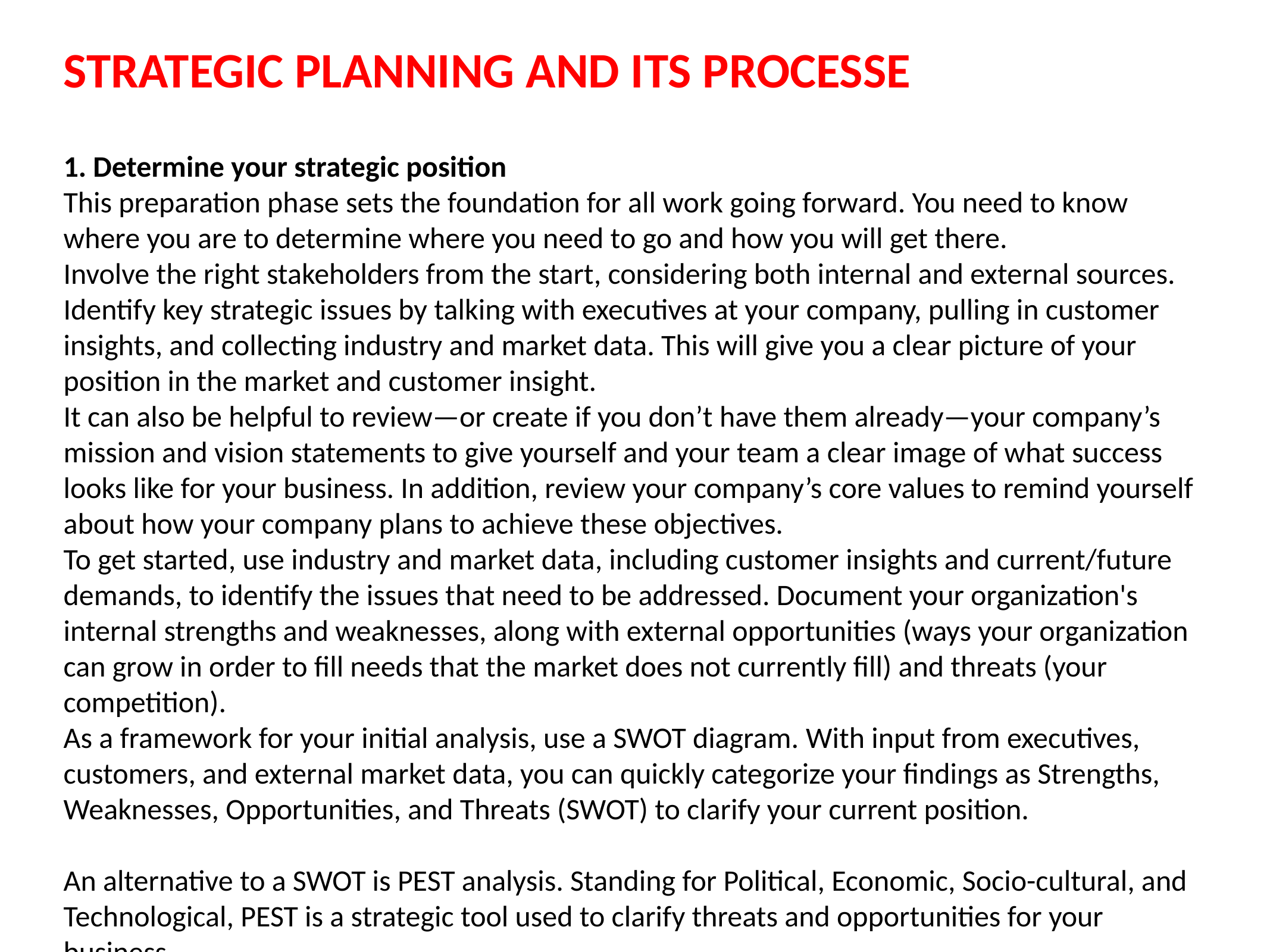

# STRATEGIC PLANNING AND ITS PROCESSE

1. Determine your strategic position
This preparation phase sets the foundation for all work going forward. You need to know where you are to determine where you need to go and how you will get there.
Involve the right stakeholders from the start, considering both internal and external sources. Identify key strategic issues by talking with executives at your company, pulling in customer insights, and collecting industry and market data. This will give you a clear picture of your position in the market and customer insight.
It can also be helpful to review—or create if you don’t have them already—your company’s mission and vision statements to give yourself and your team a clear image of what success looks like for your business. In addition, review your company’s core values to remind yourself about how your company plans to achieve these objectives.
To get started, use industry and market data, including customer insights and current/future demands, to identify the issues that need to be addressed. Document your organization's internal strengths and weaknesses, along with external opportunities (ways your organization can grow in order to fill needs that the market does not currently fill) and threats (your competition).
As a framework for your initial analysis, use a SWOT diagram. With input from executives, customers, and external market data, you can quickly categorize your findings as Strengths, Weaknesses, Opportunities, and Threats (SWOT) to clarify your current position.

An alternative to a SWOT is PEST analysis. Standing for Political, Economic, Socio-cultural, and Technological, PEST is a strategic tool used to clarify threats and opportunities for your business.
As you synthesize this information, your unique strategic position in the market will become clear, and you can start solidifying a few key strategic objectives. Often, these objectives are set with a three- to five-year horizon in mind.